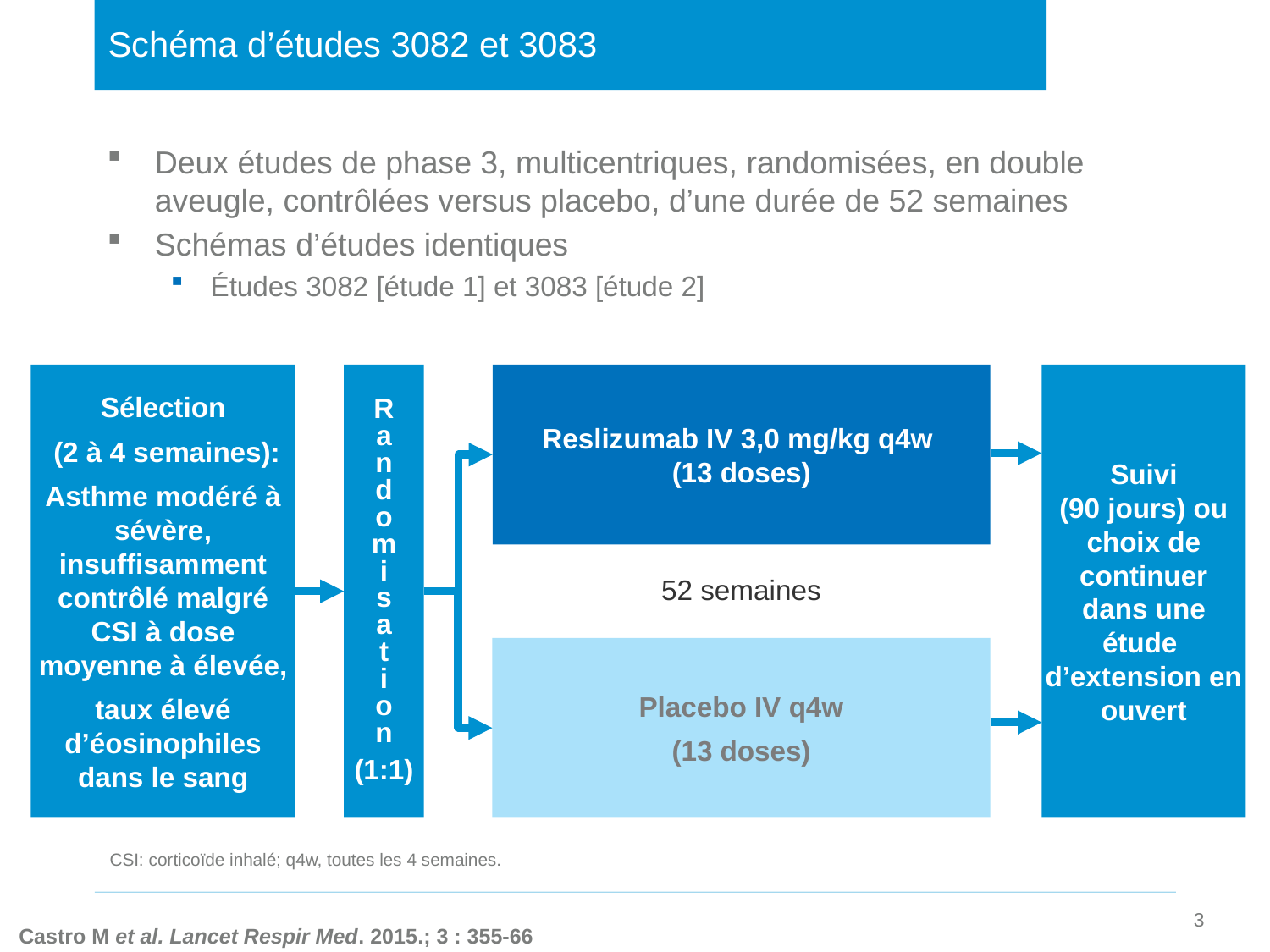

# Schéma d’études 3082 et 3083
Deux études de phase 3, multicentriques, randomisées, en double aveugle, contrôlées versus placebo, d’une durée de 52 semaines
Schémas d’études identiques
Études 3082 [étude 1] et 3083 [étude 2]
Sélection
 (2 à 4 semaines):
Asthme modéré à sévère, insuffisamment contrôlé malgré CSI à dose moyenne à élevée,
taux élevé d’éosinophiles dans le sang
R
a
n
d
o
m
i
s
a
t
i
o
n
(1:1)
Reslizumab IV 3,0 mg/kg q4w
(13 doses)
Placebo IV q4w
(13 doses)
Suivi
(90 jours) ou choix de continuer dans une étude  d’extension en ouvert
52 semaines
CSI: corticoïde inhalé; q4w, toutes les 4 semaines.

Castro M et al. Lancet Respir Med. 2015.; 3 : 355-66